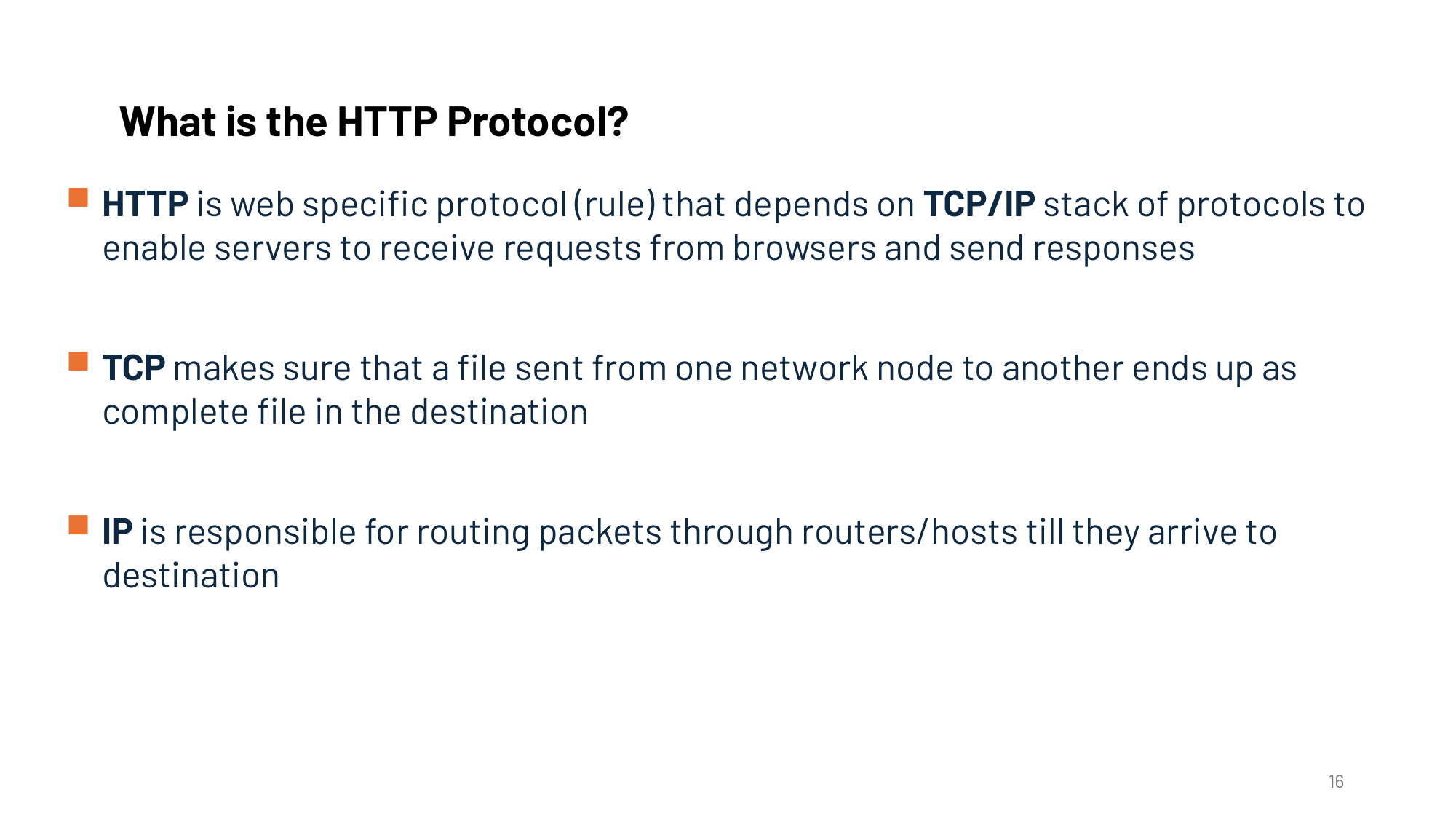

What is the HTTP Protocol?
HTTP is web specific protocol (rule) that depends on TCP/IP stack of protocols to enable servers to receive requests from browsers and send responses

TCP makes sure that a file sent from one network node to another ends up as complete file in the destination

IP is responsible for routing packets through routers/hosts till they arrive to destination

16